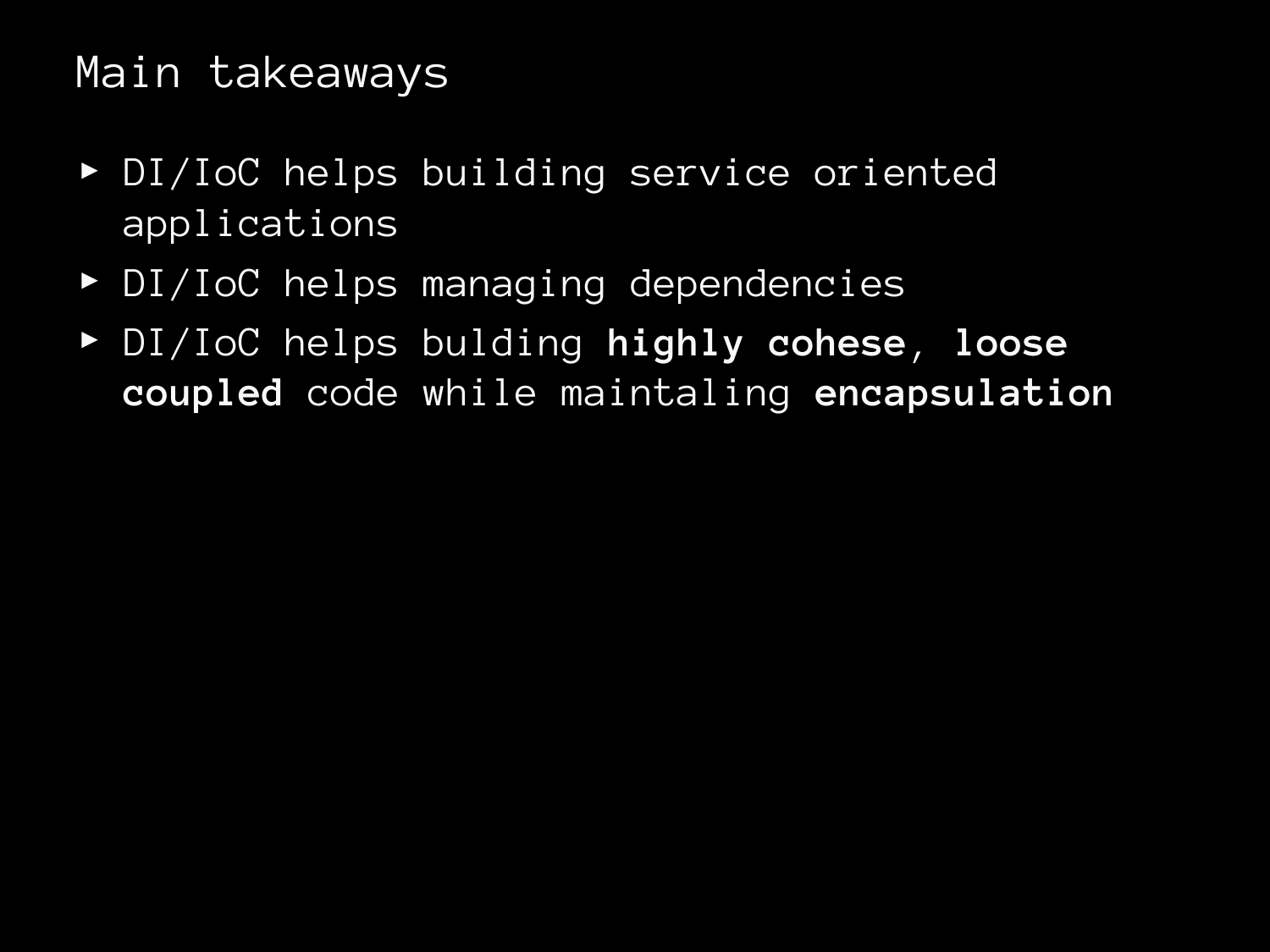

# Main takeaways
DI/IoC helps building service oriented applications
DI/IoC helps managing dependencies
DI/IoC helps bulding highly cohese, loose coupled code while maintaling encapsulation